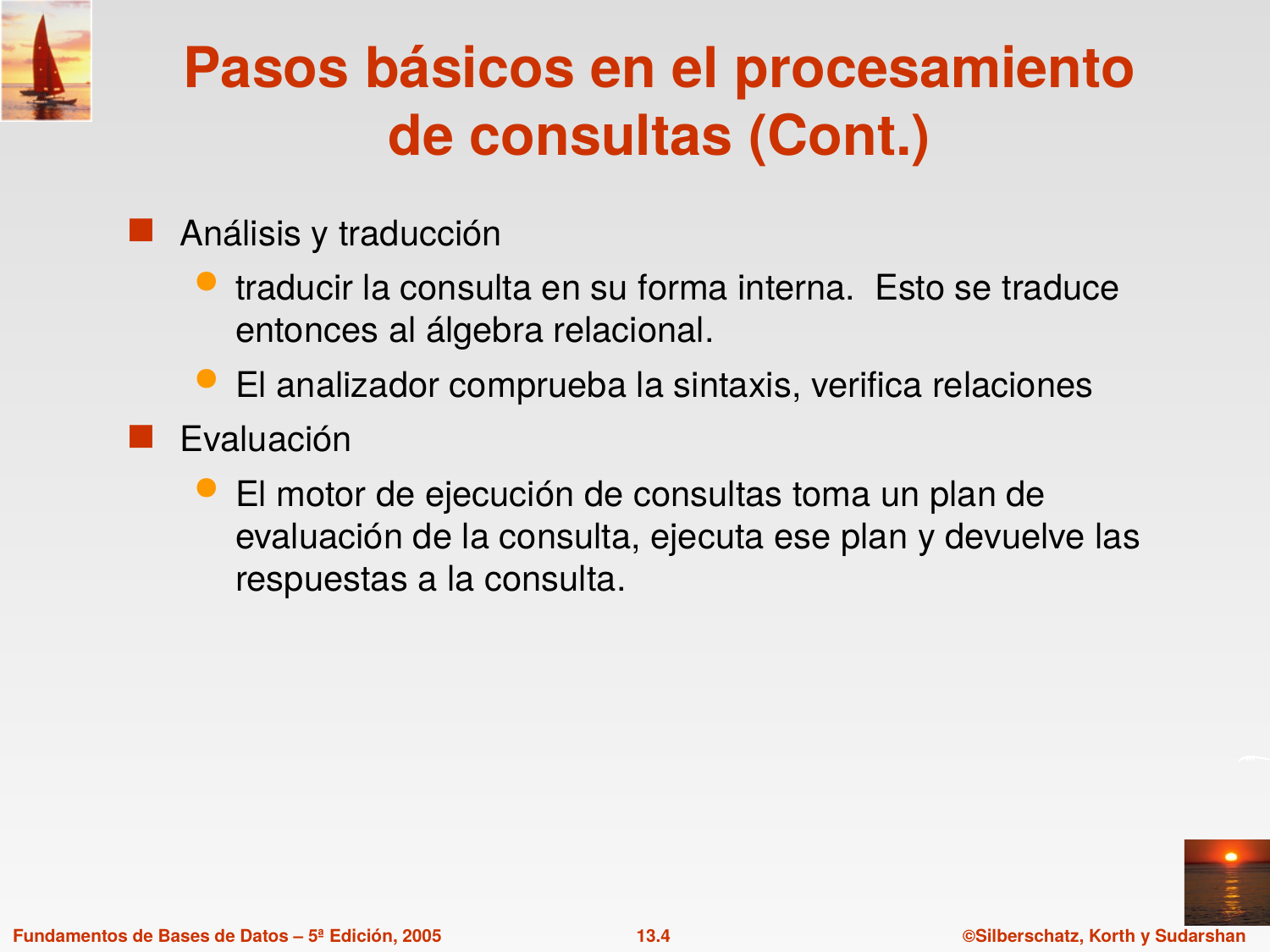

# Pasos básicos en el procesamiento de consultas (Cont.)
Análisis y traducción
traducir la consulta en su forma interna.  Esto se traduce entonces al álgebra relacional.
El analizador comprueba la sintaxis, verifica relaciones
Evaluación
El motor de ejecución de consultas toma un plan de evaluación de la consulta, ejecuta ese plan y devuelve las respuestas a la consulta.